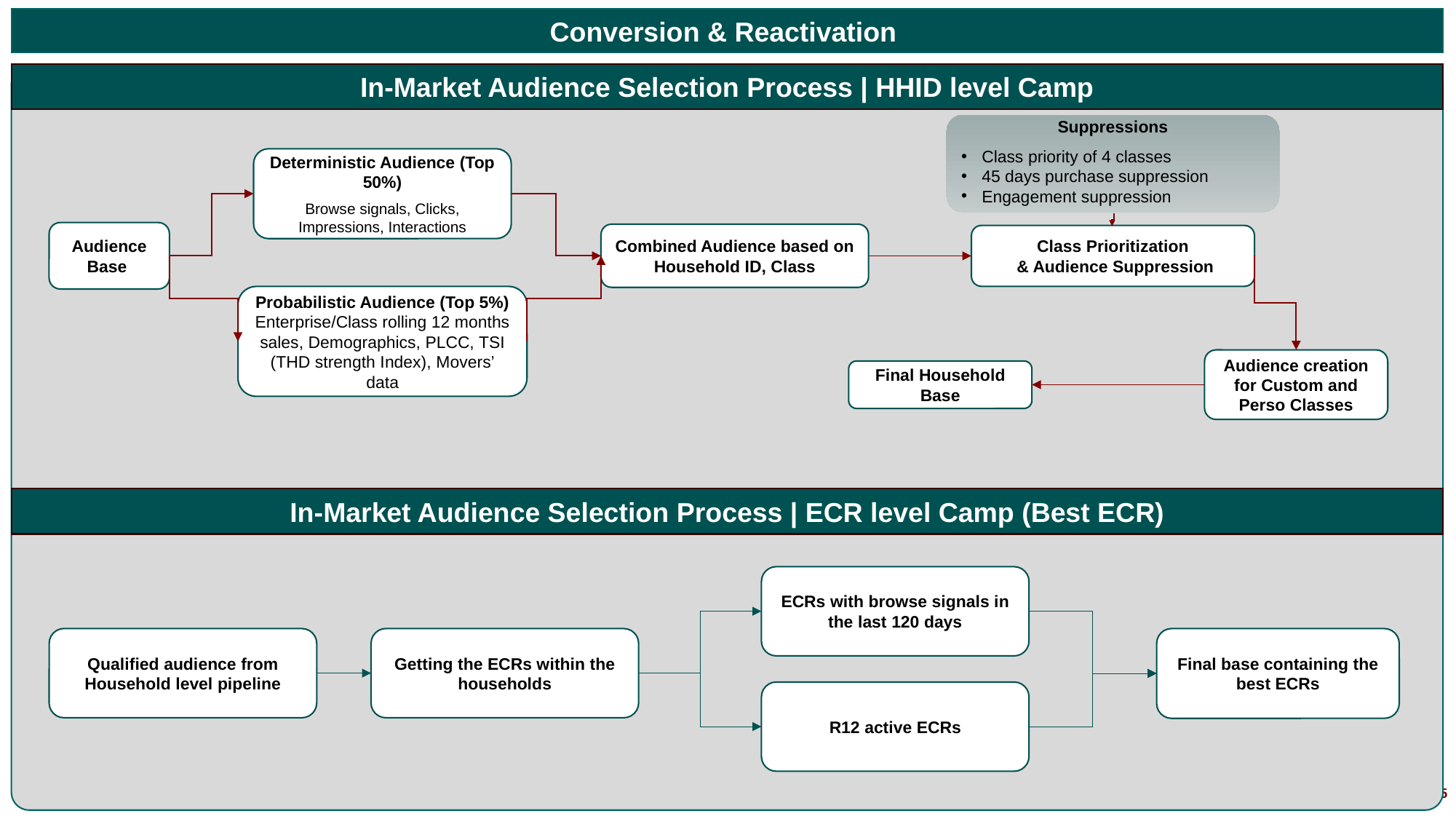

Conversion & Reactivation
In-Market Audience Selection Process | HHID level Camp

Suppressions

Class priority of 4 classes
45 days purchase suppression
Engagement suppression
Deterministic Audience (Top 50%)
.
Browse signals, Clicks, Impressions, Interactions
Audience Base
Combined Audience based on Household ID, Class
Class Prioritization
 & Audience Suppression
Probabilistic Audience (Top 5%)
Enterprise/Class rolling 12 months sales, Demographics, PLCC, TSI (THD strength Index), Movers’ data
Audience creation for Custom and Perso Classes
Final Household Base
In-Market Audience Selection Process | ECR level Camp (Best ECR)
ECRs with browse signals in the last 120 days
Qualified audience from Household level pipeline
Getting the ECRs within the households
Final base containing the best ECRs
R12 active ECRs